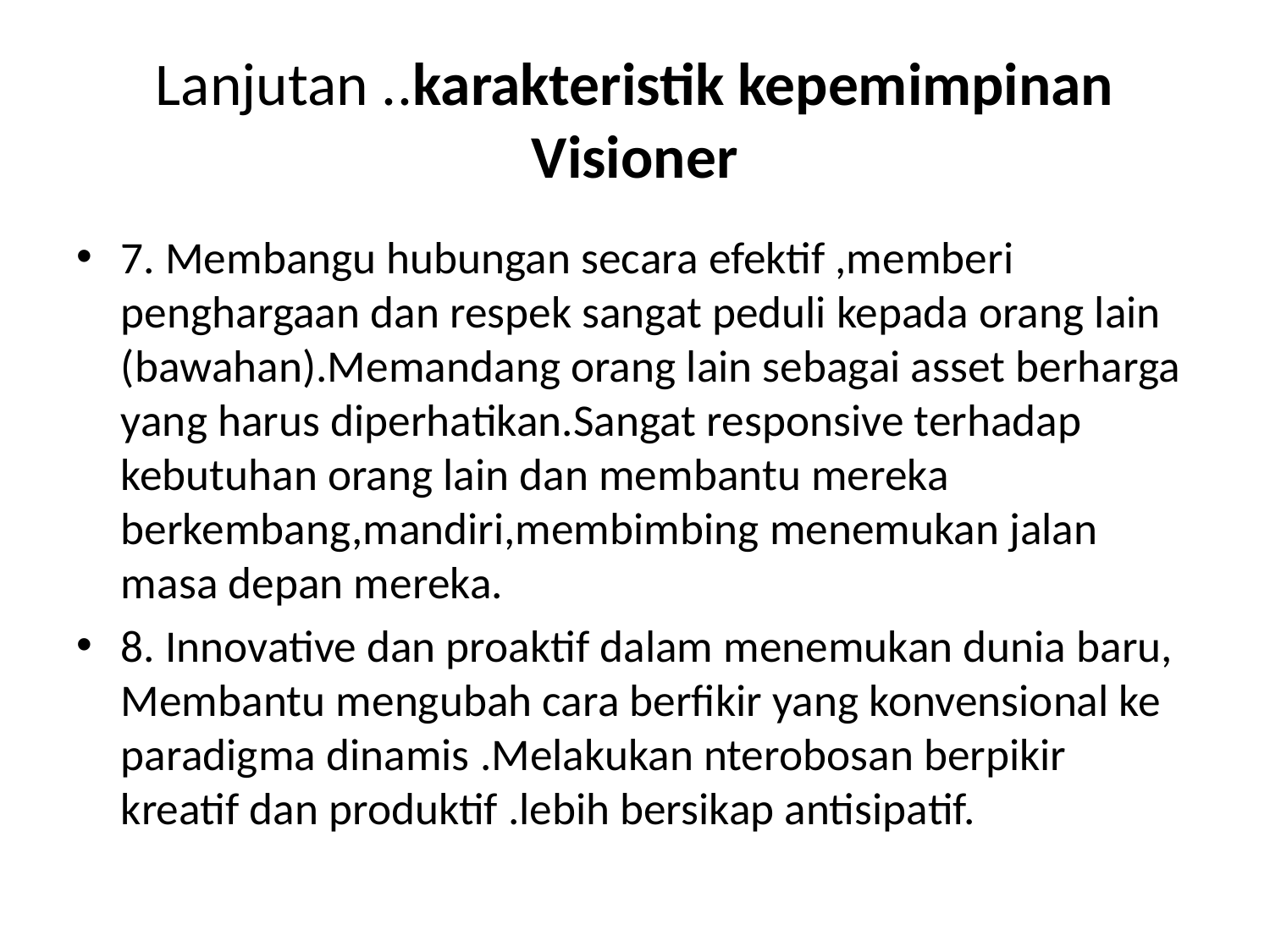

# Lanjutan ..karakteristik kepemimpinan Visioner
7. Membangu hubungan secara efektif ,memberi penghargaan dan respek sangat peduli kepada orang lain (bawahan).Memandang orang lain sebagai asset berharga yang harus diperhatikan.Sangat responsive terhadap kebutuhan orang lain dan membantu mereka berkembang,mandiri,membimbing menemukan jalan masa depan mereka.
8. Innovative dan proaktif dalam menemukan dunia baru, Membantu mengubah cara berfikir yang konvensional ke paradigma dinamis .Melakukan nterobosan berpikir kreatif dan produktif .lebih bersikap antisipatif.